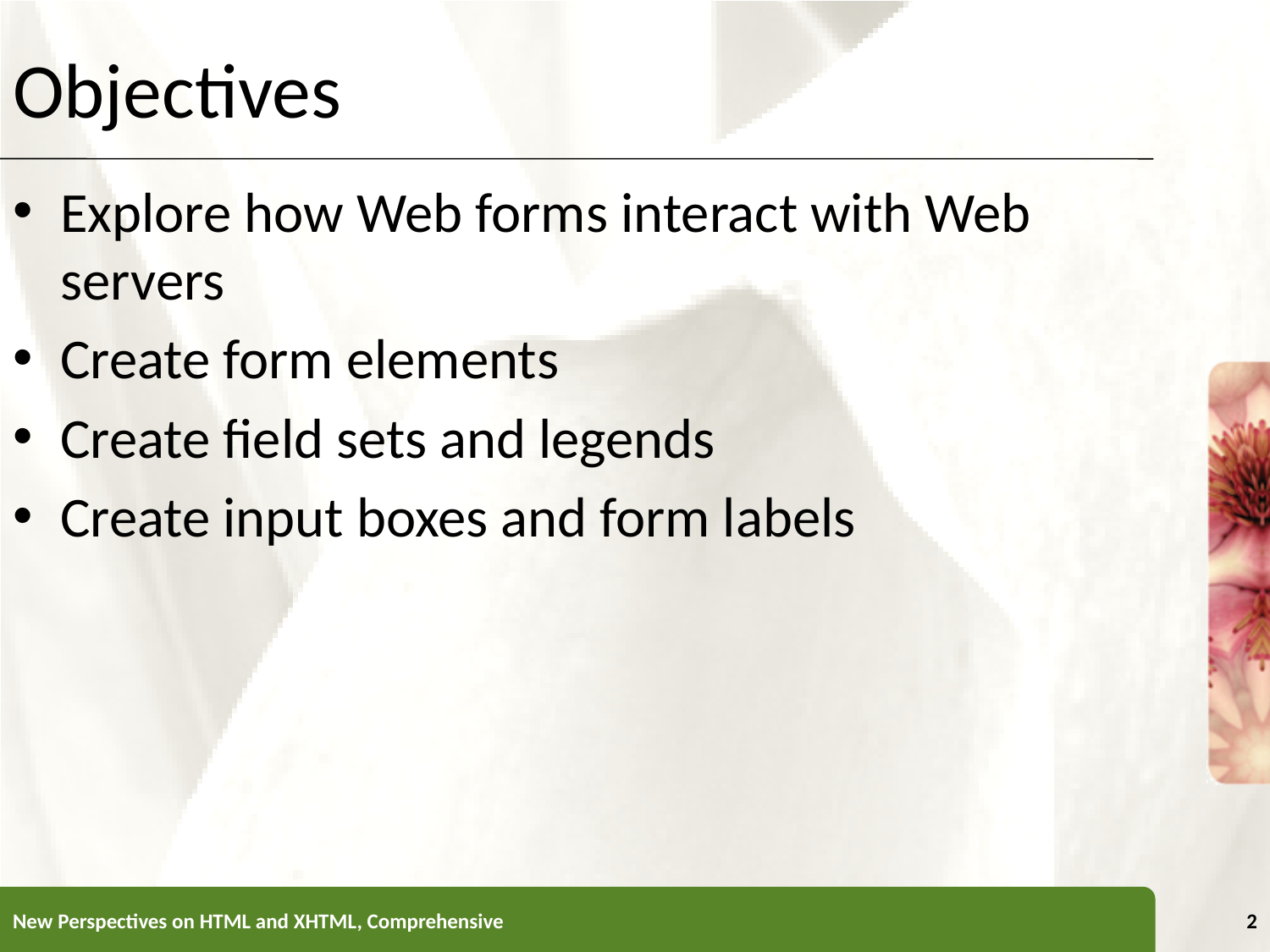

Objectives
Explore how Web forms interact with Web servers
Create form elements
Create field sets and legends
Create input boxes and form labels
New Perspectives on HTML and XHTML, Comprehensive
2